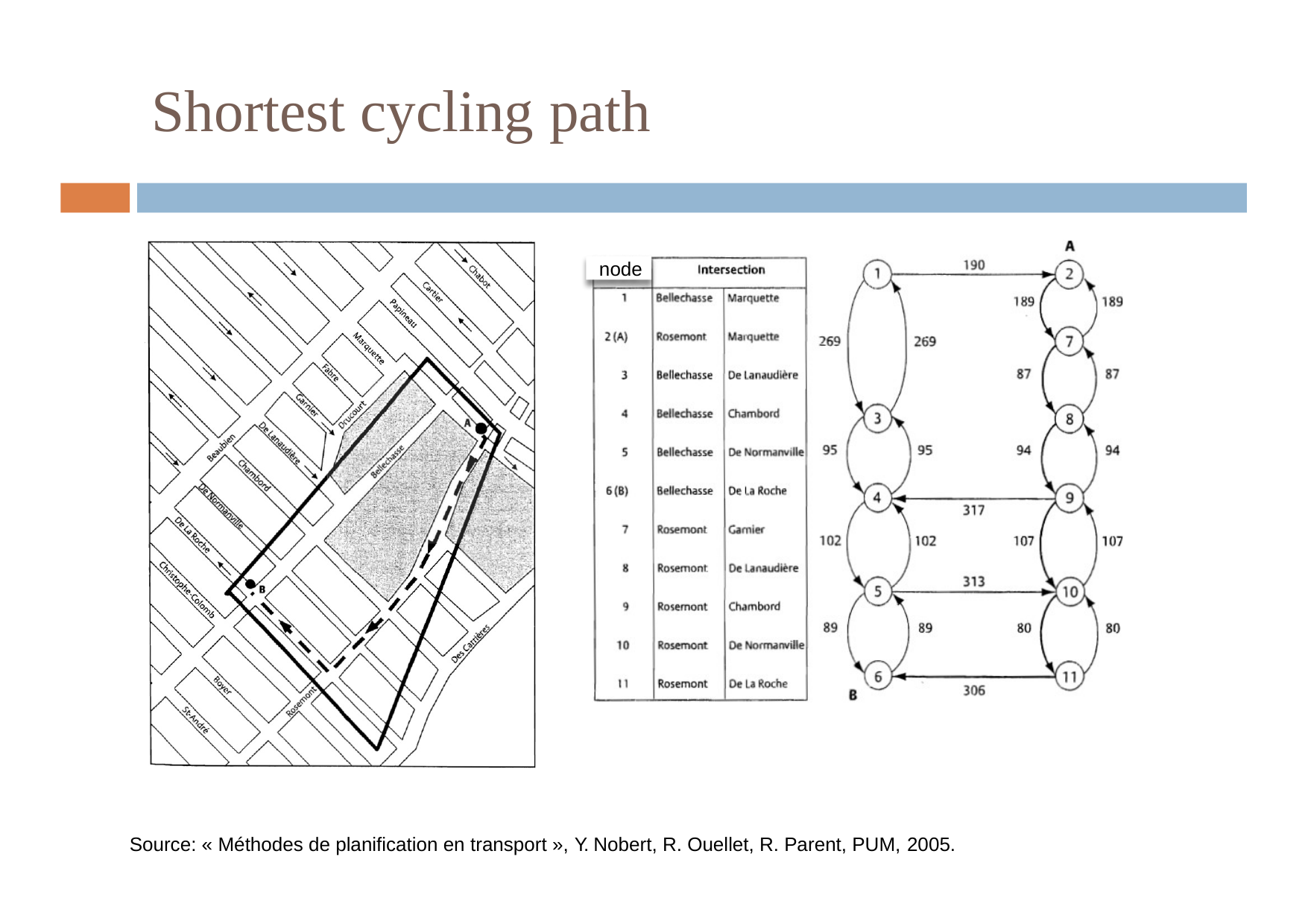

# Shortest cycling path

node
Source: « Méthodes de planification en transport », Y. Nobert, R. Ouellet, R. Parent, PUM, 2005.